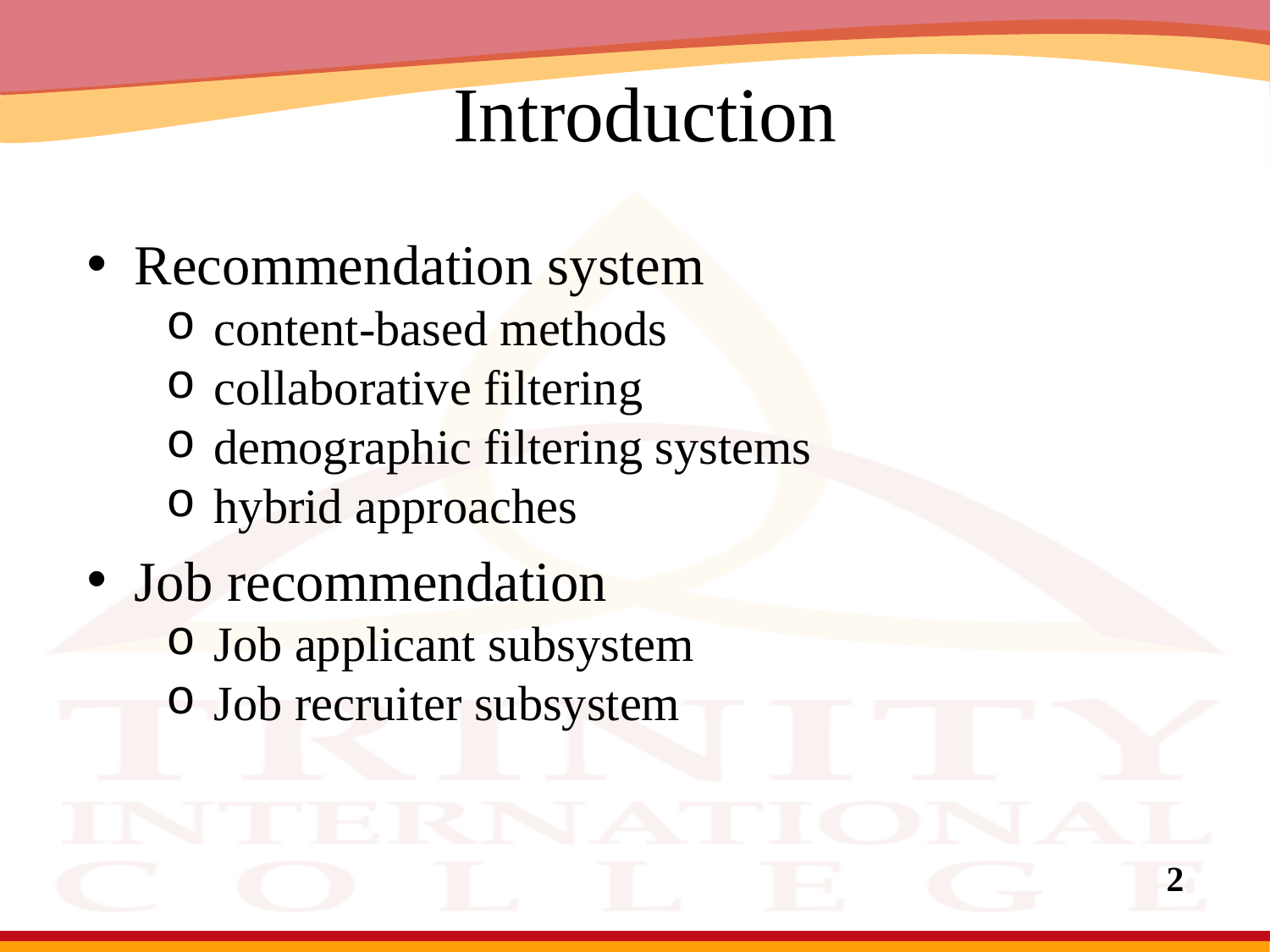

# Introduction
Recommendation system
content-based methods
collaborative filtering
demographic filtering systems
hybrid approaches
Job recommendation
Job applicant subsystem
Job recruiter subsystem
2